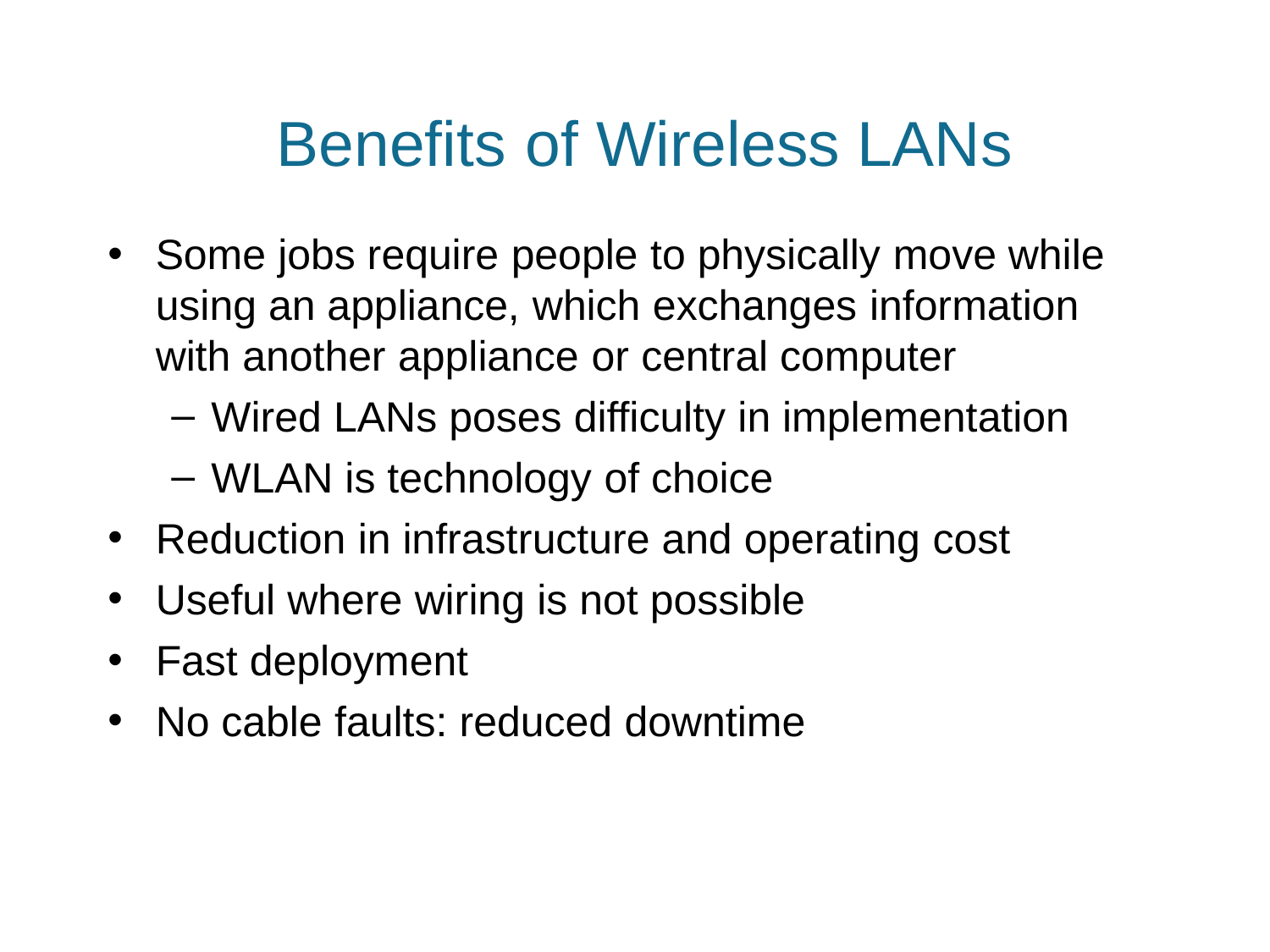

Benefits	of	Wireless	LANs
Some jobs require people to physically move while using an appliance, which exchanges information with another appliance or central computer

Wired LANs poses difficulty in implementation

WLAN is technology of choice

Reduction in infrastructure and operating cost

Useful where wiring is not possible

Fast deployment

No cable faults: reduced downtime